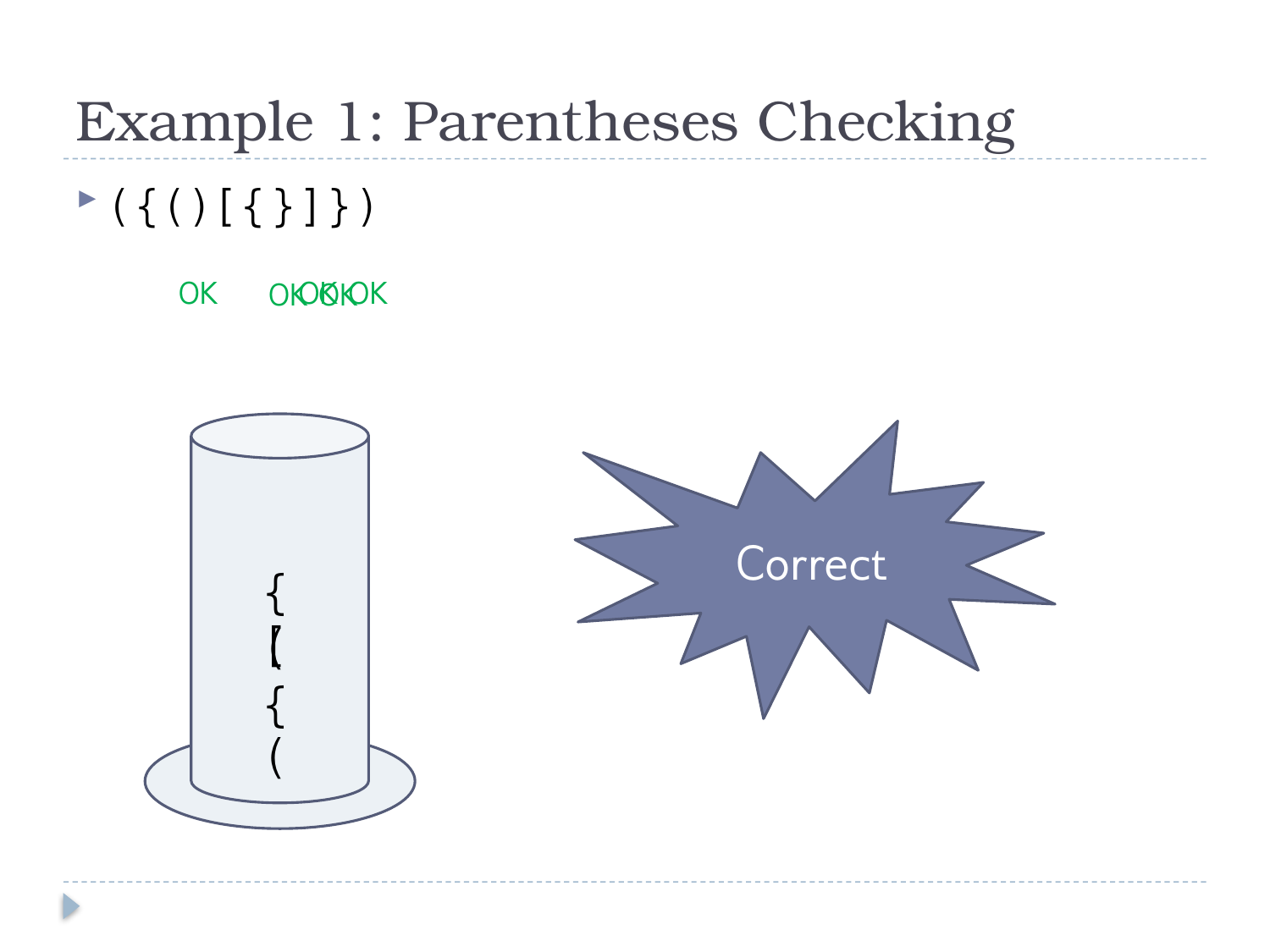

# Example 1: Parentheses Checking
( { ( ) [ { } ] } )
OK
OK
OK
OK
OK

Correct
{
[
(
{
(